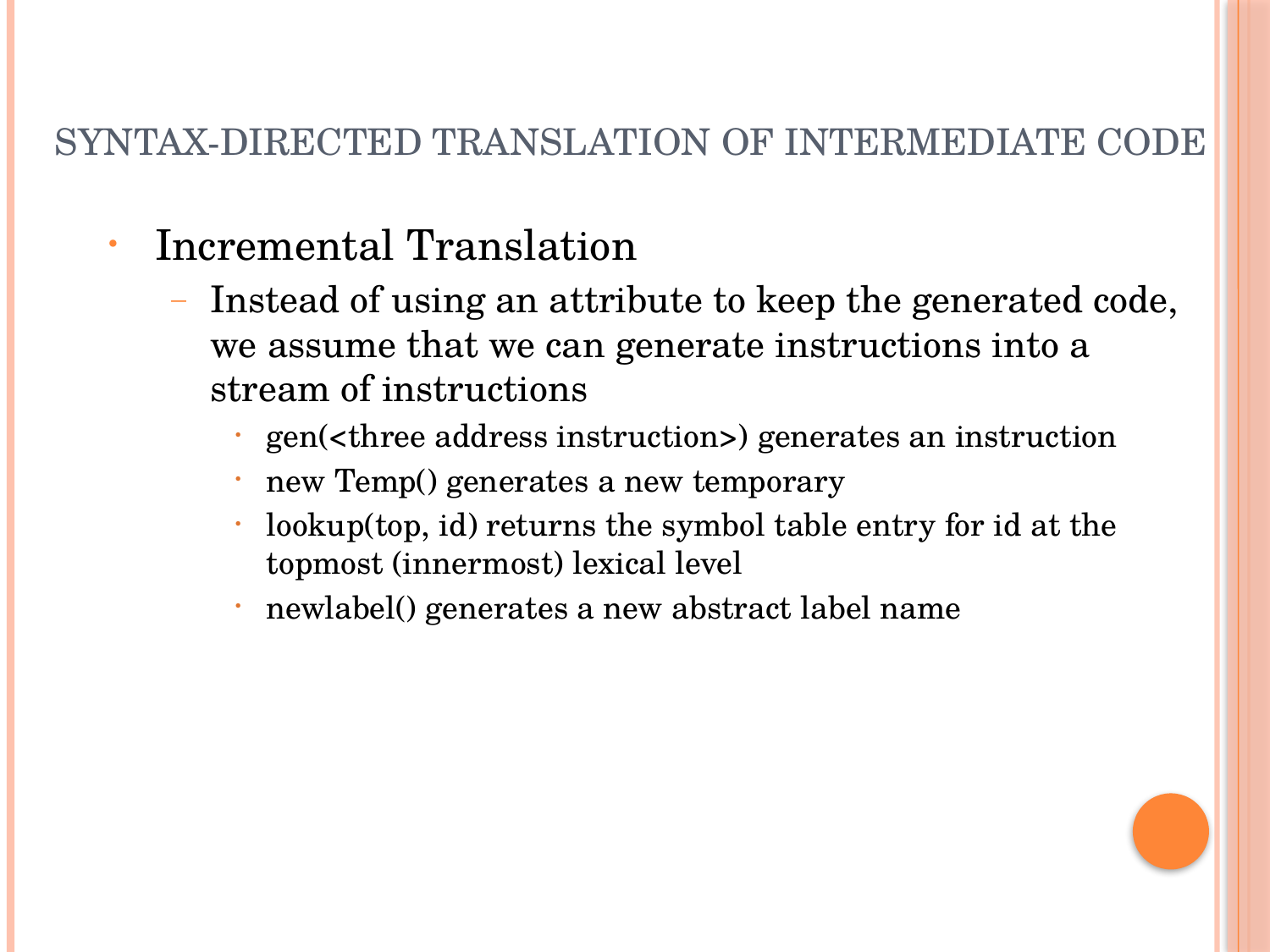

# Syntax-Directed Translation of Intermediate Code
Incremental Translation
Instead of using an attribute to keep the generated code, we assume that we can generate instructions into a stream of instructions
gen(<three address instruction>) generates an instruction
new Temp() generates a new temporary
lookup(top, id) returns the symbol table entry for id at the topmost (innermost) lexical level
newlabel() generates a new abstract label name
51